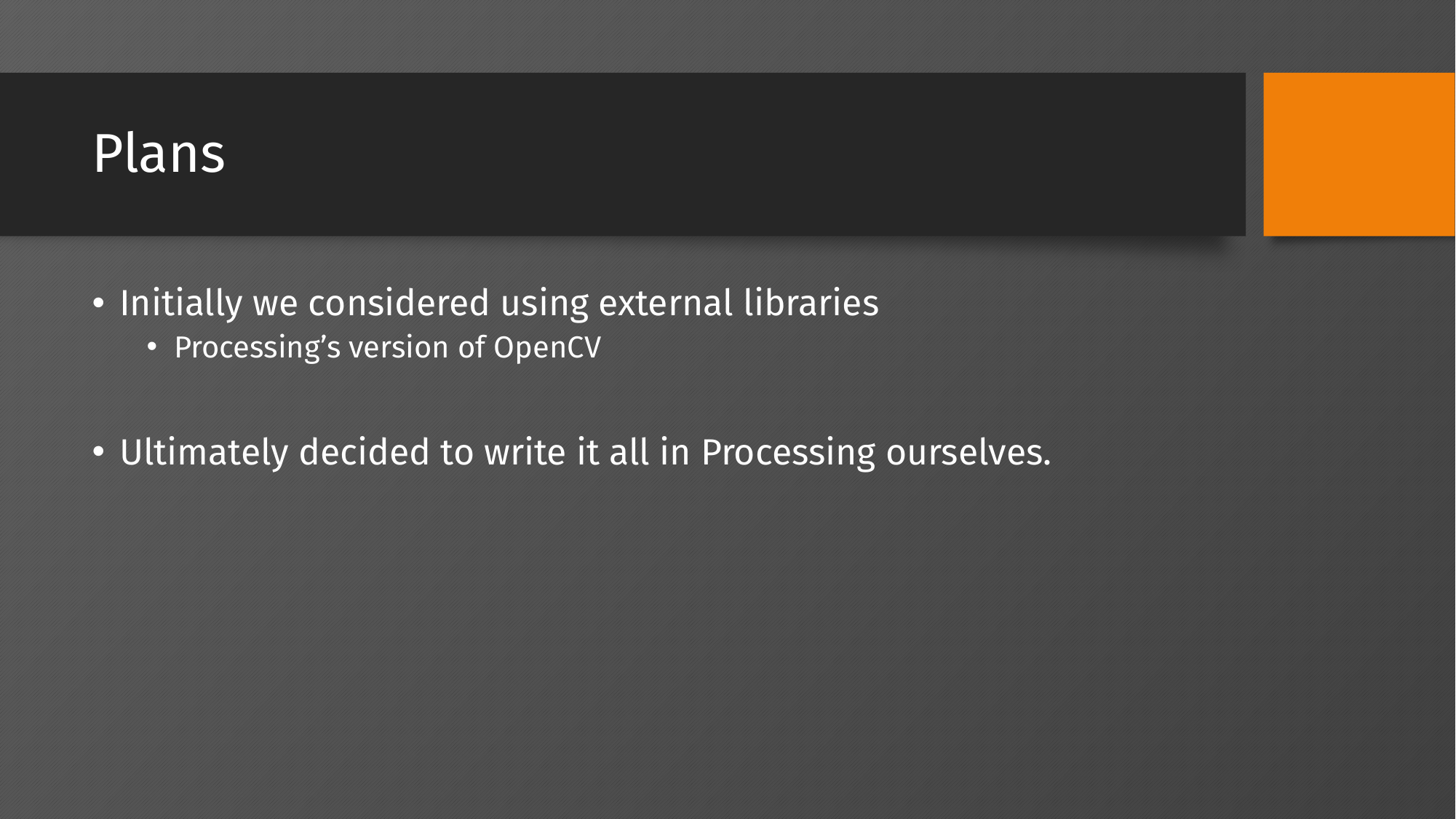

# Plans
Initially we considered using external libraries
Processing’s version of OpenCV

Ultimately decided to write it all in Processing ourselves.